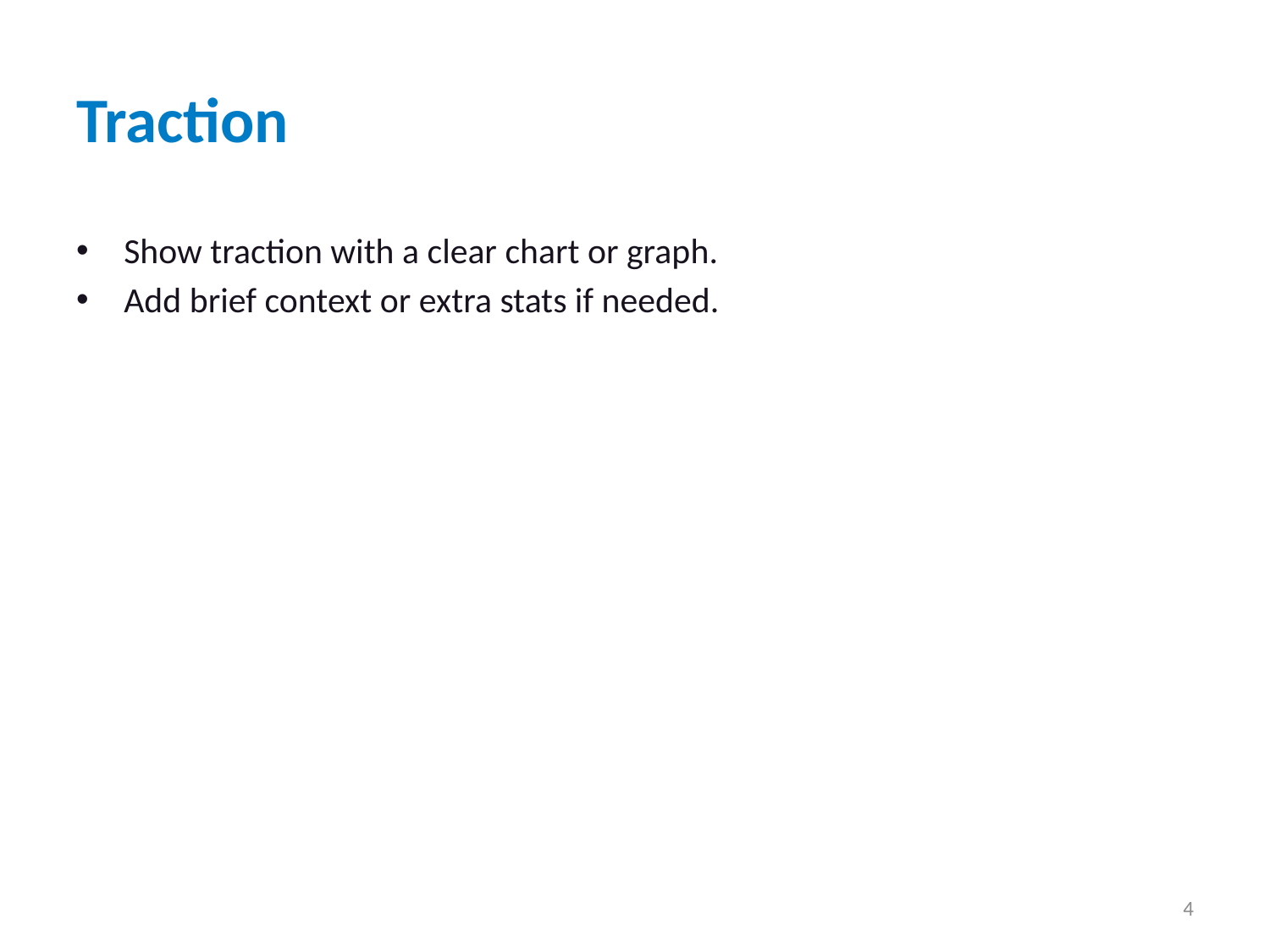

# Traction
Show traction with a clear chart or graph.
Add brief context or extra stats if needed.
4